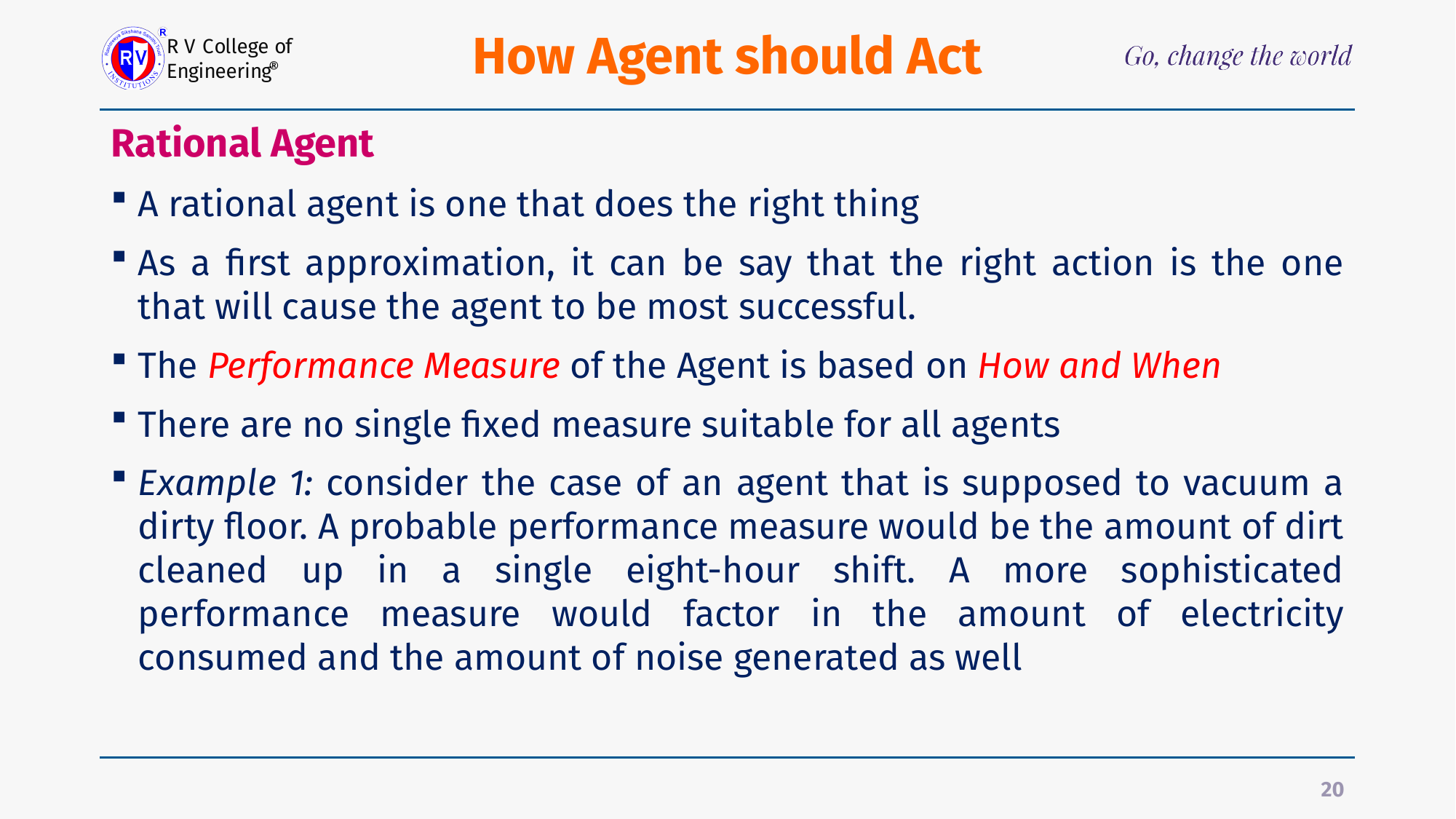

# How Agent should Act
Rational Agent
A rational agent is one that does the right thing
As a first approximation, it can be say that the right action is the one that will cause the agent to be most successful.
The Performance Measure of the Agent is based on How and When
There are no single fixed measure suitable for all agents
Example 1: consider the case of an agent that is supposed to vacuum a dirty floor. A probable performance measure would be the amount of dirt cleaned up in a single eight-hour shift. A more sophisticated performance measure would factor in the amount of electricity consumed and the amount of noise generated as well
20